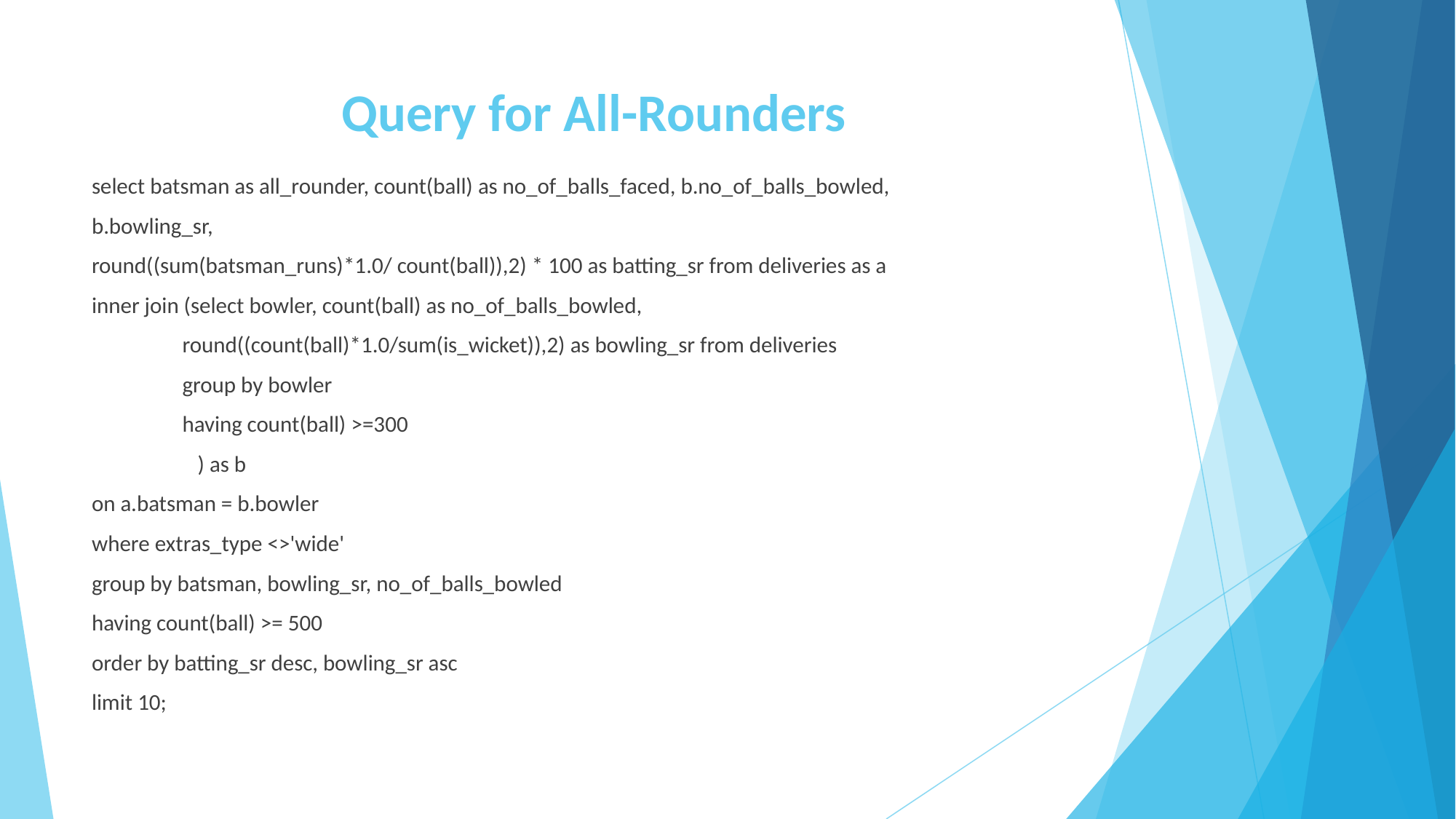

# Query for All-Rounders
select batsman as all_rounder, count(ball) as no_of_balls_faced, b.no_of_balls_bowled,
b.bowling_sr,
round((sum(batsman_runs)*1.0/ count(ball)),2) * 100 as batting_sr from deliveries as a
inner join (select bowler, count(ball) as no_of_balls_bowled,
			round((count(ball)*1.0/sum(is_wicket)),2) as bowling_sr from deliveries
			group by bowler
			having count(ball) >=300
		   ) as b
on a.batsman = b.bowler
where extras_type <>'wide'
group by batsman, bowling_sr, no_of_balls_bowled
having count(ball) >= 500
order by batting_sr desc, bowling_sr asc
limit 10;